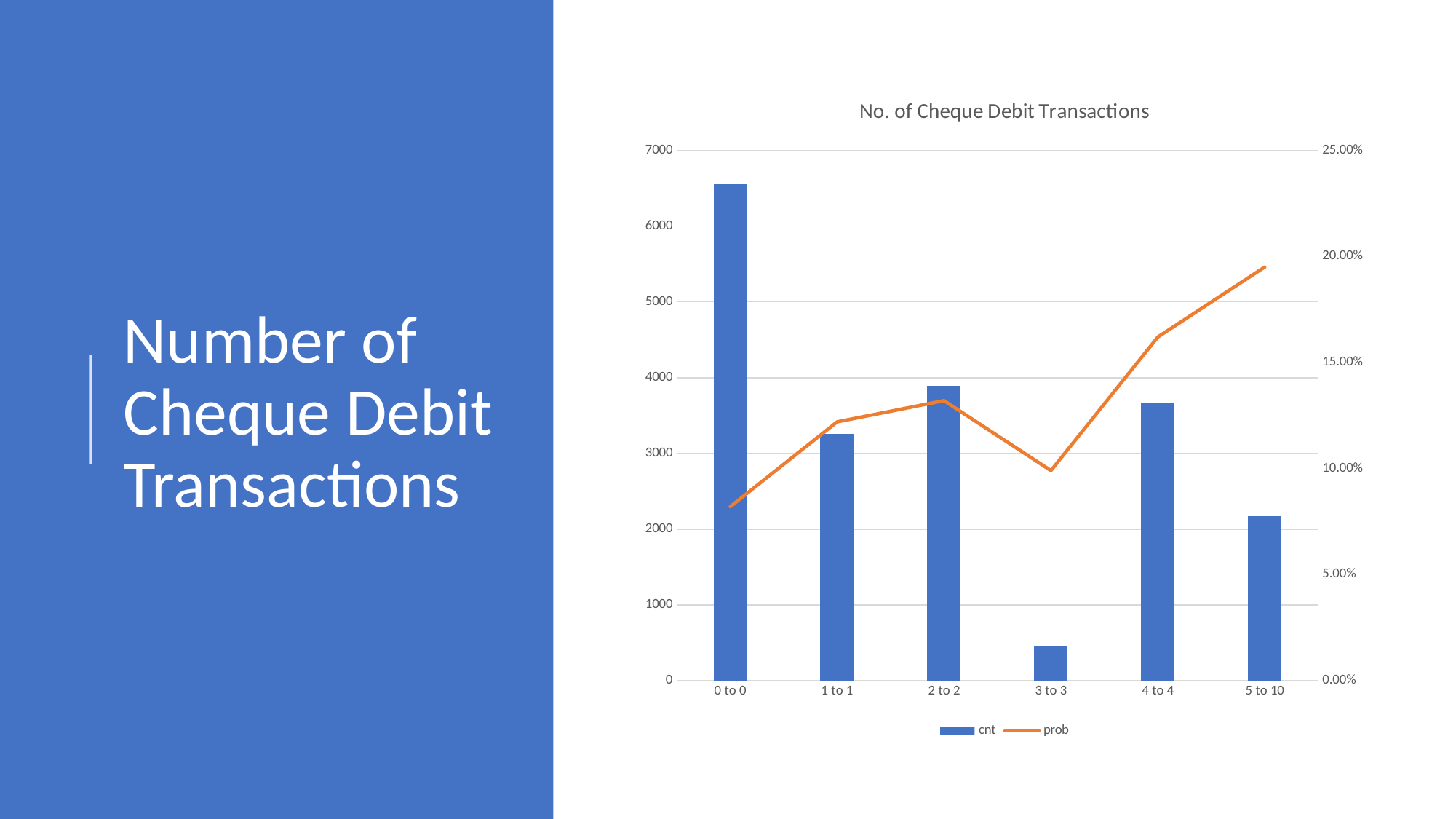

### Chart: No. of Cheque Debit Transactions

| Category | cnt | prob |
|---|---|---|
| 0 to 0 | 6551.0 | 0.082 |
| 1 to 1 | 3255.0 | 0.122 |
| 2 to 2 | 3893.0 | 0.132 |
| 3 to 3 | 464.0 | 0.099 |
| 4 to 4 | 3666.0 | 0.162 |
| 5 to 10 | 2171.0 | 0.195 |
# Number of Cheque Debit Transactions